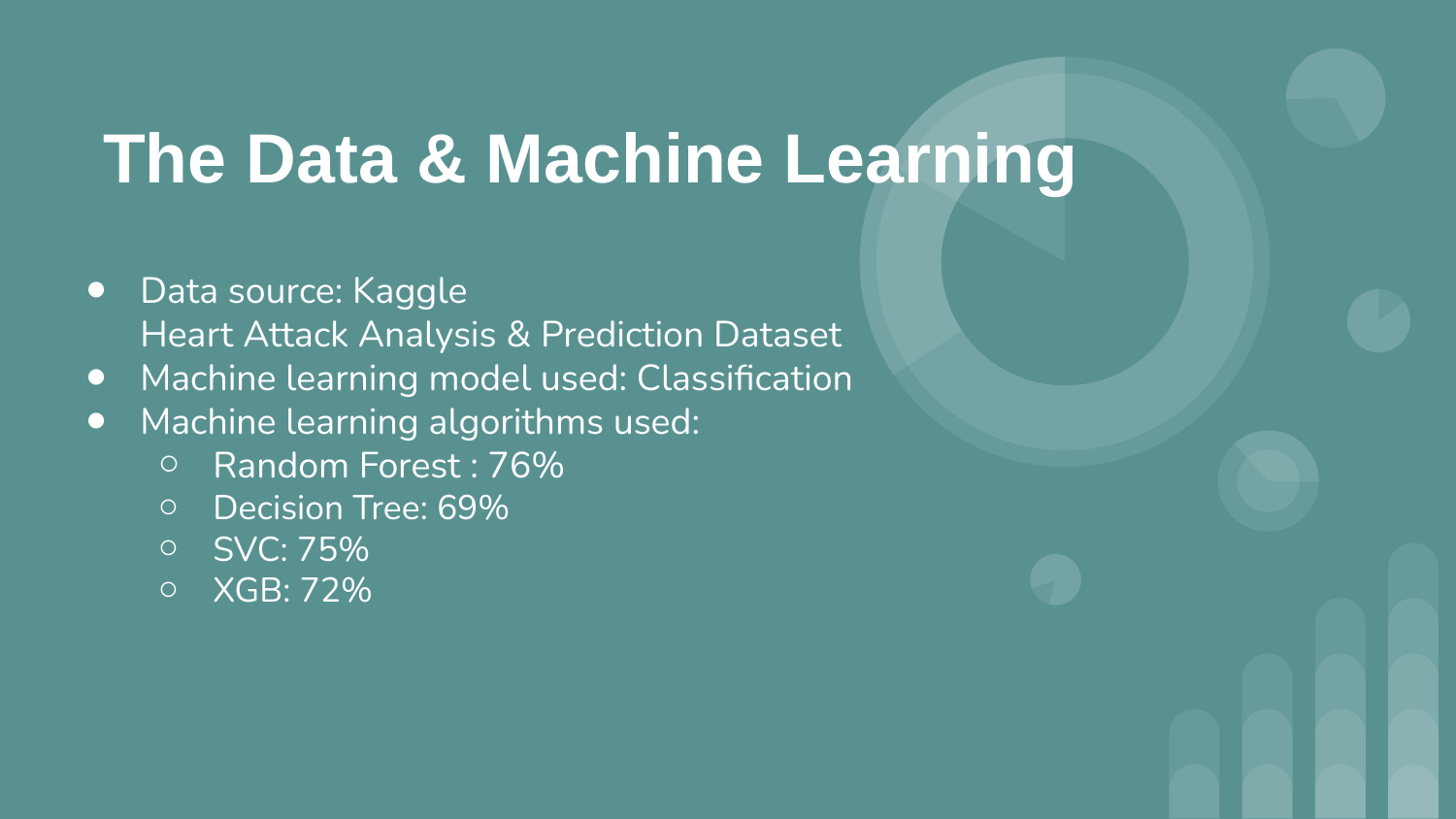

# The Data & Machine Learning

Data source: Kaggle
Heart Attack Analysis & Prediction Dataset
Machine learning model used: Classification
Machine learning algorithms used:
Random Forest : 76%
Decision Tree: 69%
SVC: 75%
XGB: 72%